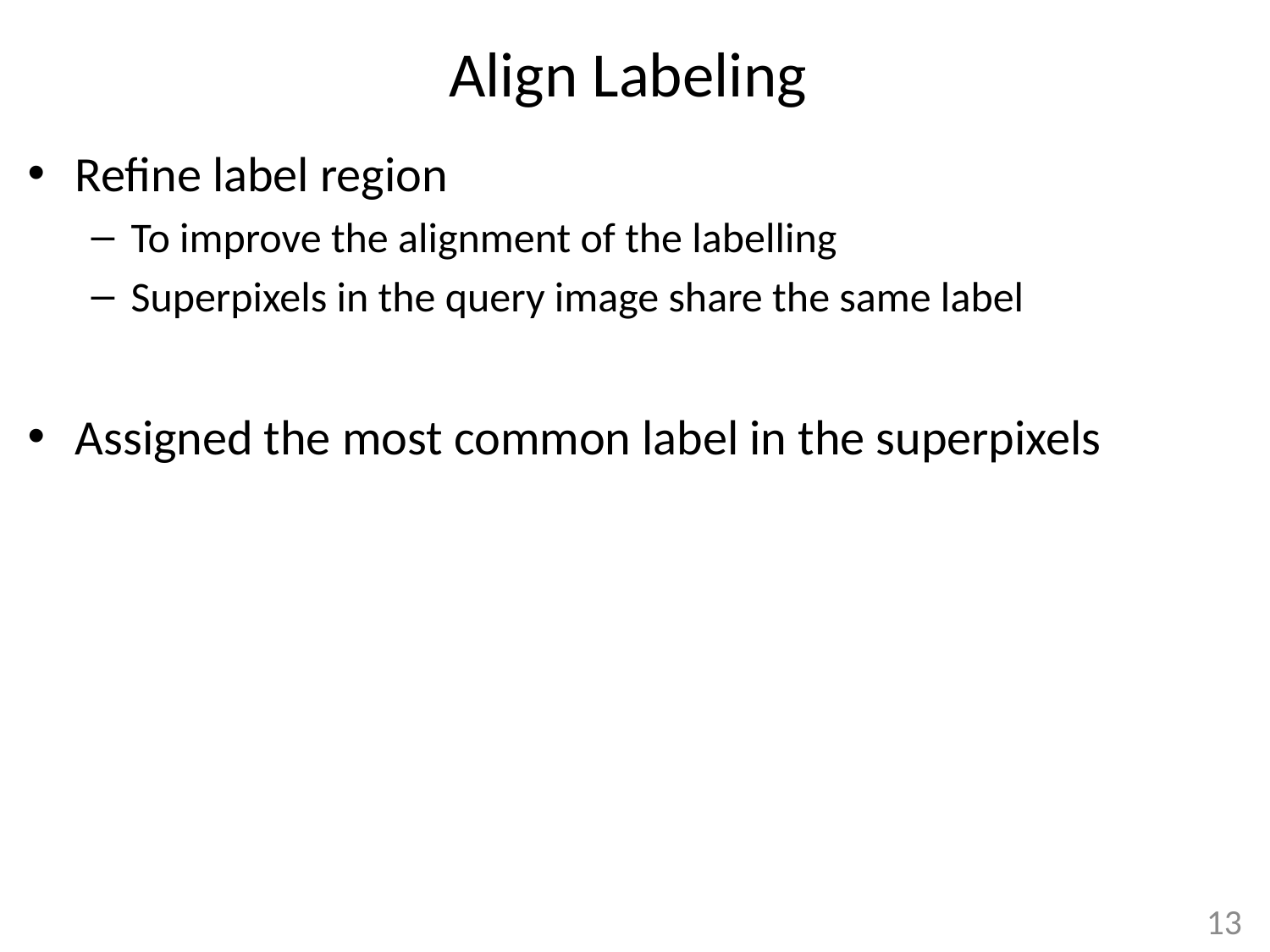

# Align Labeling
Refine label region
To improve the alignment of the labelling
Superpixels in the query image share the same label

Assigned the most common label in the superpixels

13